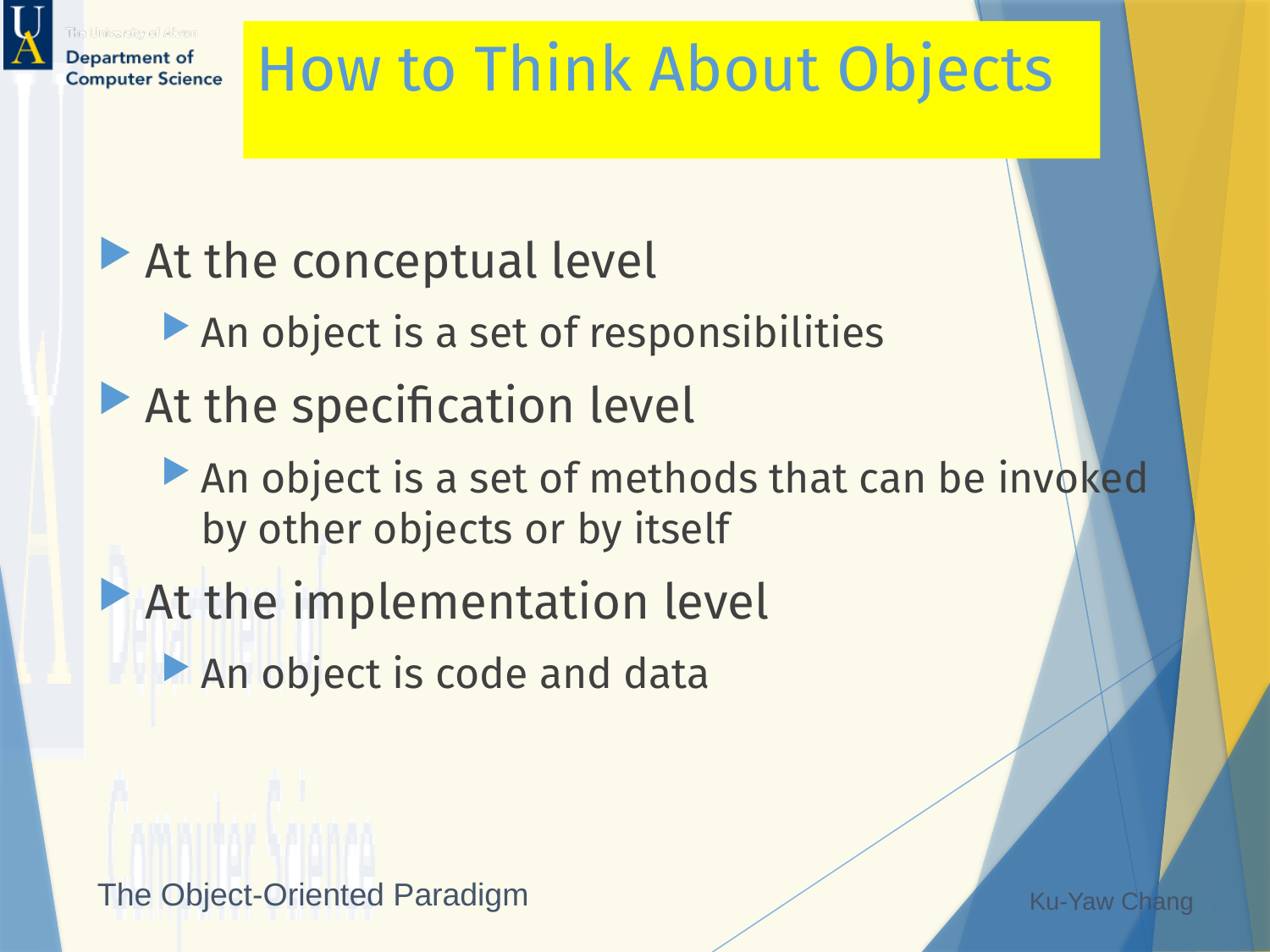

# How to Think About Objects
At the conceptual level
An object is a set of responsibilities
At the specification level
An object is a set of methods that can be invoked by other objects or by itself
At the implementation level
An object is code and data
Ku-Yaw Chang
The Object-Oriented Paradigm